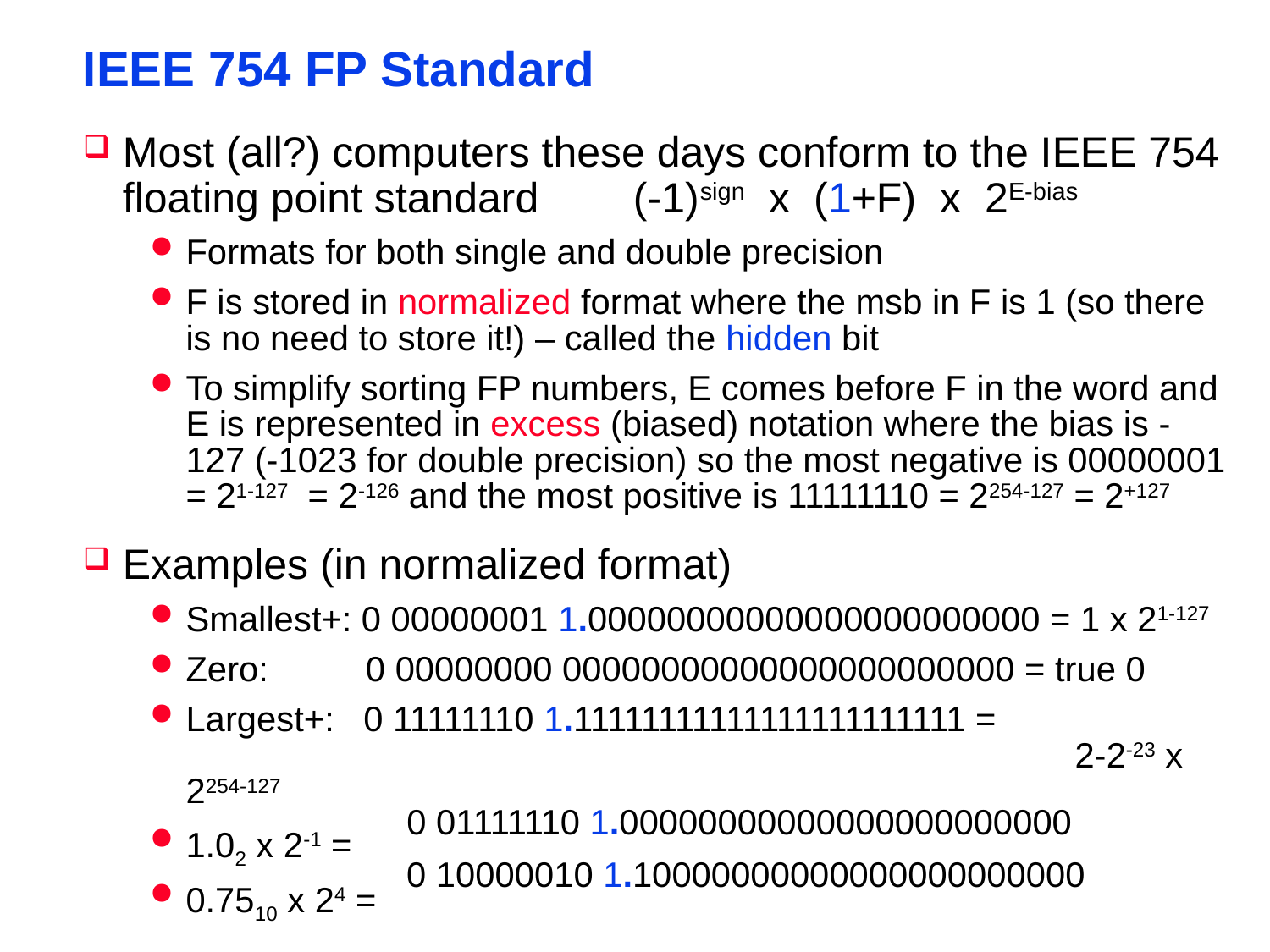

# IEEE 754 FP Standard
Most (all?) computers these days conform to the IEEE 754 floating point standard        (-1)sign  x  (1+F)  x  2E-bias
Formats for both single and double precision
F is stored in normalized format where the msb in F is 1 (so there is no need to store it!) – called the hidden bit
To simplify sorting FP numbers, E comes before F in the word and E is represented in excess (biased) notation where the bias is -127 (-1023 for double precision) so the most negative is 00000001 = 21-127  = 2-126 and the most positive is 11111110 = 2254-127 = 2+127
Examples (in normalized format)
Smallest+: 0 00000001 1.00000000000000000000000 = 1 x 21-127
Zero:          0 00000000 00000000000000000000000 = true 0
Largest+:   0 11111110 1.11111111111111111111111 =  									2-2-23 x 2254-127
1.02 x 2-1 =
0.7510 x 24 =
0 01111110 1.00000000000000000000000
0 10000010 1.10000000000000000000000